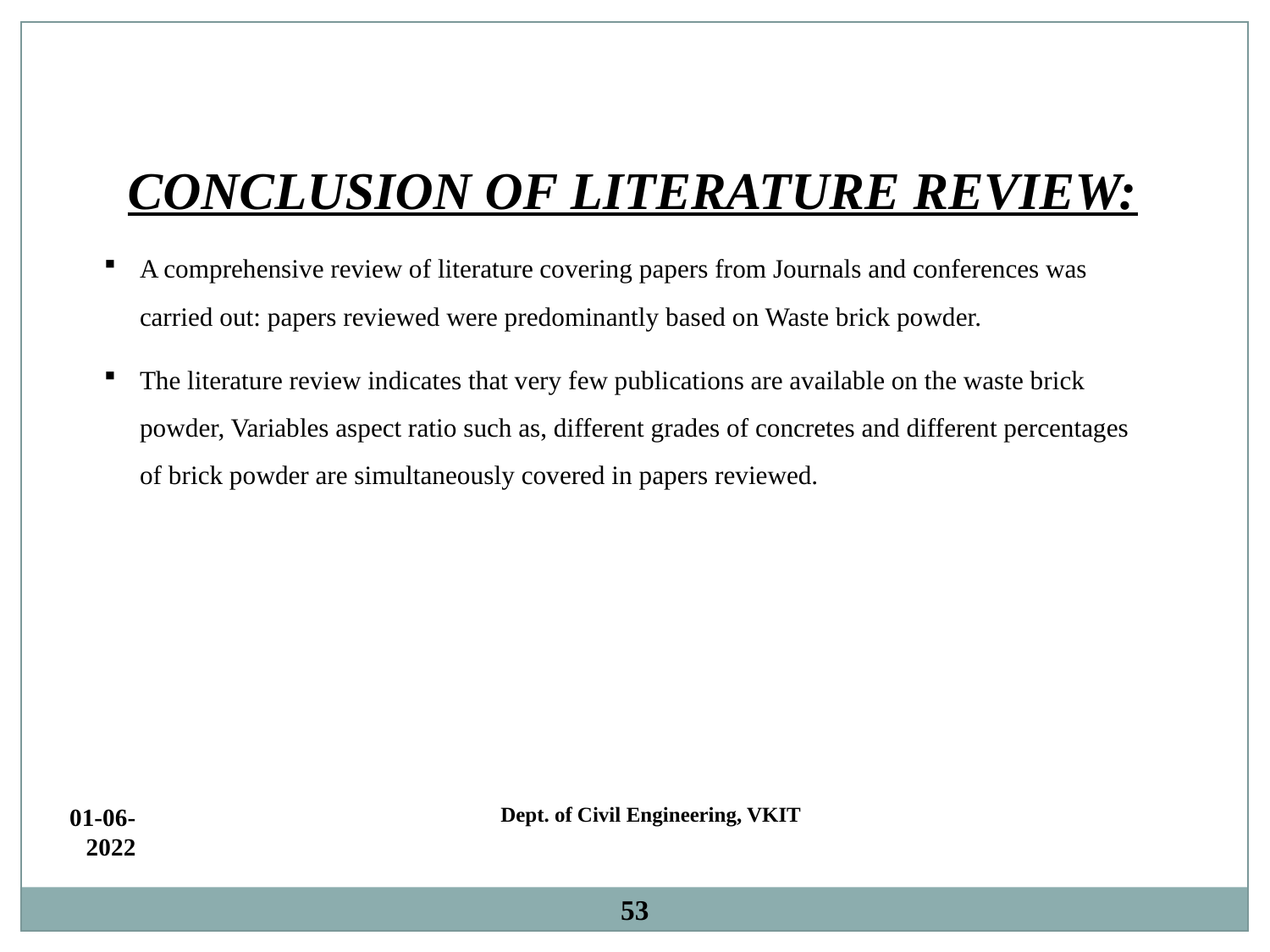

CONCLUSION OF LITERATURE REVIEW:
A comprehensive review of literature covering papers from Journals and conferences was carried out: papers reviewed were predominantly based on Waste brick powder.
The literature review indicates that very few publications are available on the waste brick powder, Variables aspect ratio such as, different grades of concretes and different percentages of brick powder are simultaneously covered in papers reviewed.
01-06-2022
Dept. of Civil Engineering, VKIT
53